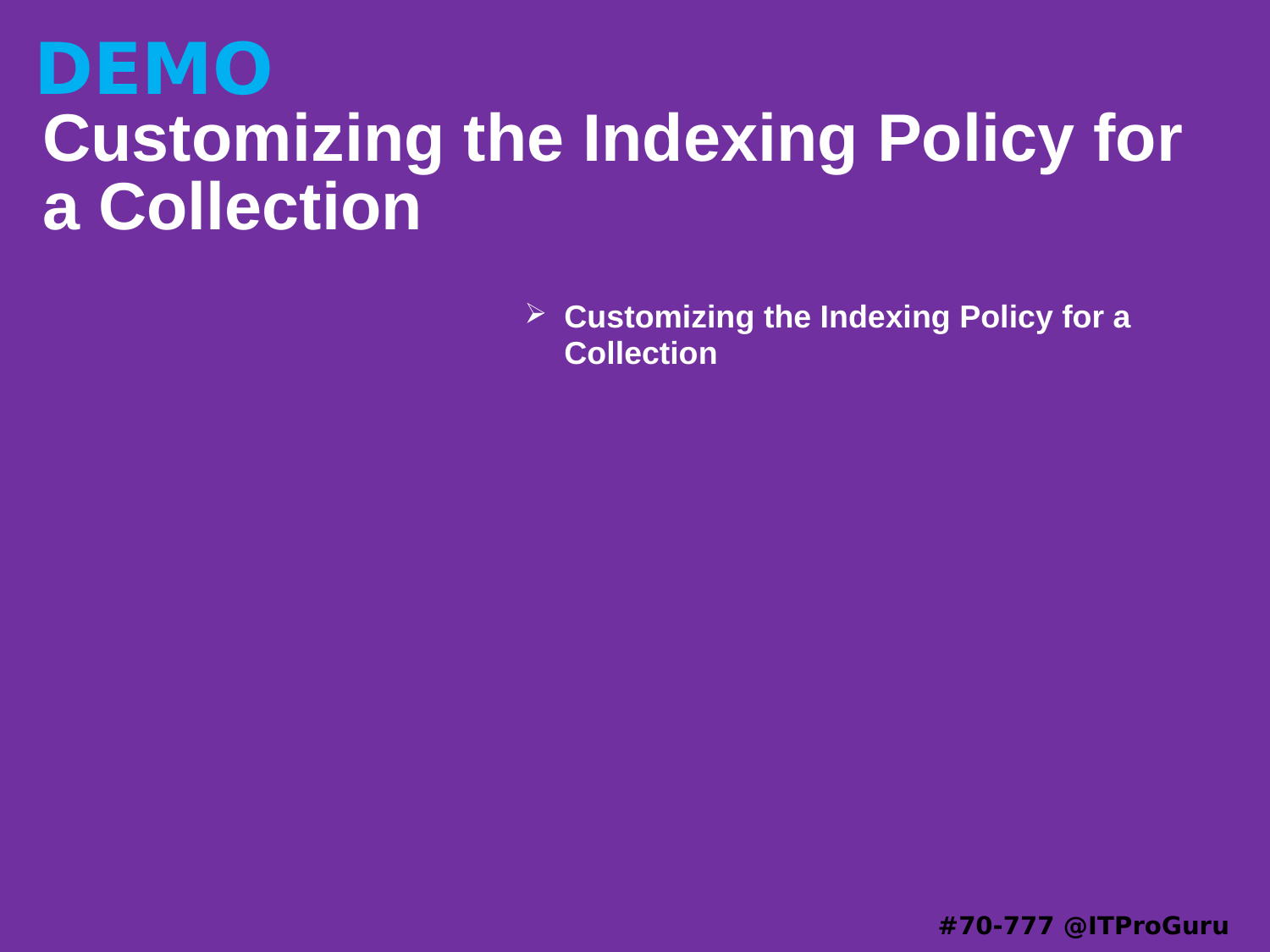

# Customizing the Indexing Policy for a Collection
Customizing the Indexing Policy for a Collection